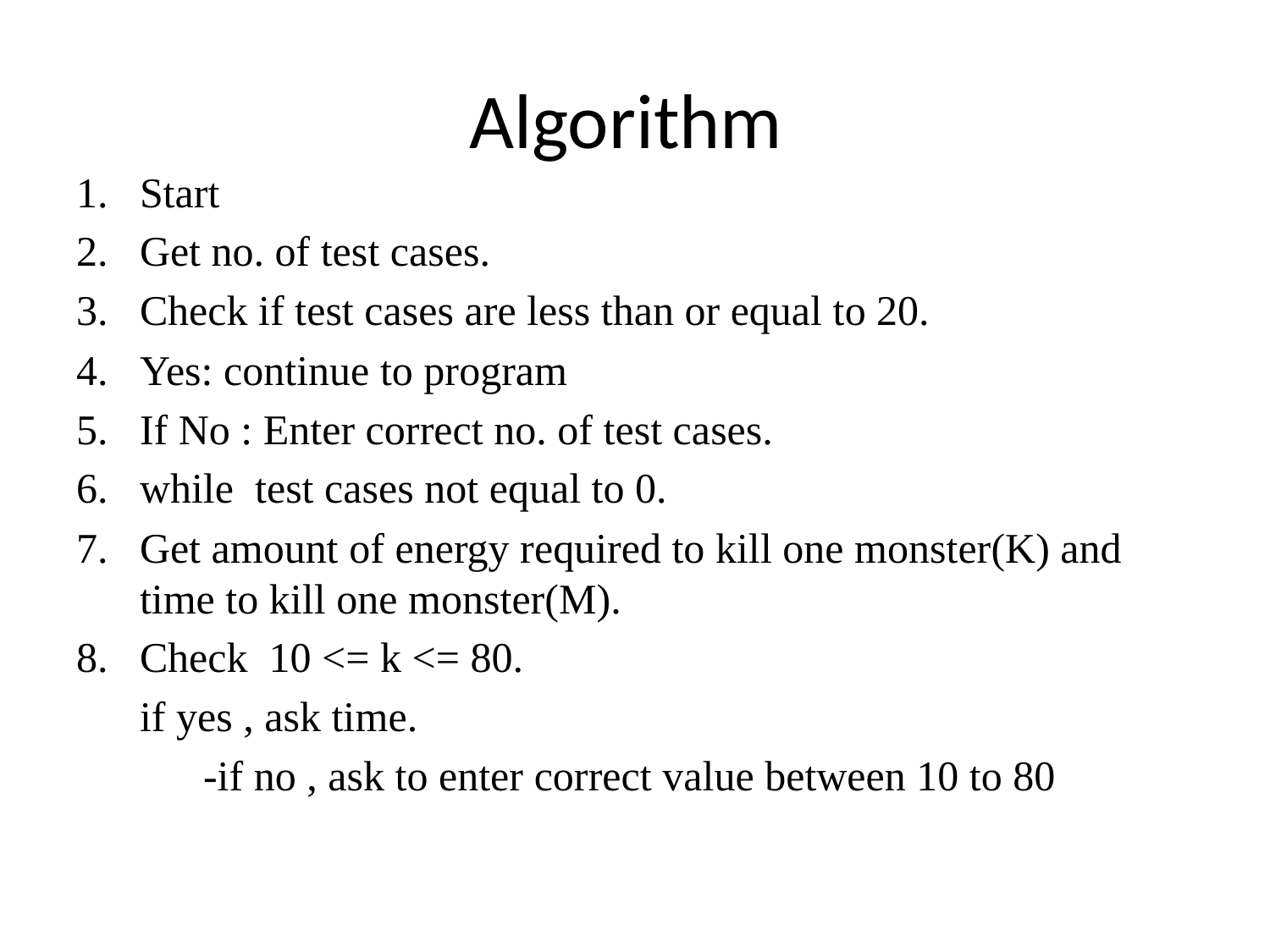

# Algorithm
Start
Get no. of test cases.
Check if test cases are less than or equal to 20.
Yes: continue to program
If No : Enter correct no. of test cases.
while  test cases not equal to 0.
Get amount of energy required to kill one monster(K) and time to kill one monster(M).
Check  10 <= k <= 80.
if yes , ask time.
-if no , ask to enter correct value between 10 to 80